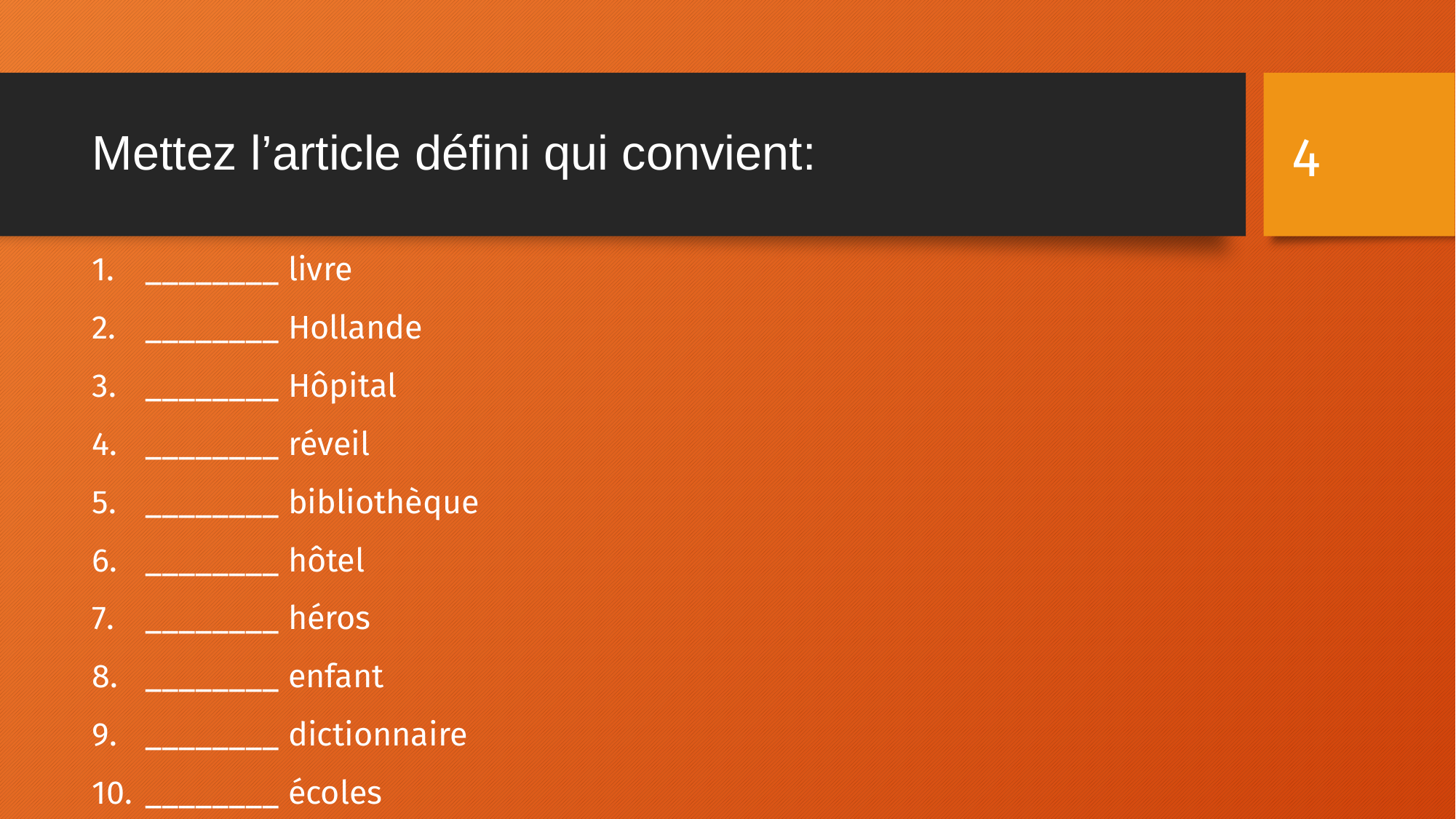

4
# Mettez l’article défini qui convient:
________ livre
________ Hollande
________ Hôpital
________ réveil
________ bibliothèque
________ hôtel
________ héros
________ enfant
________ dictionnaire
________ écoles